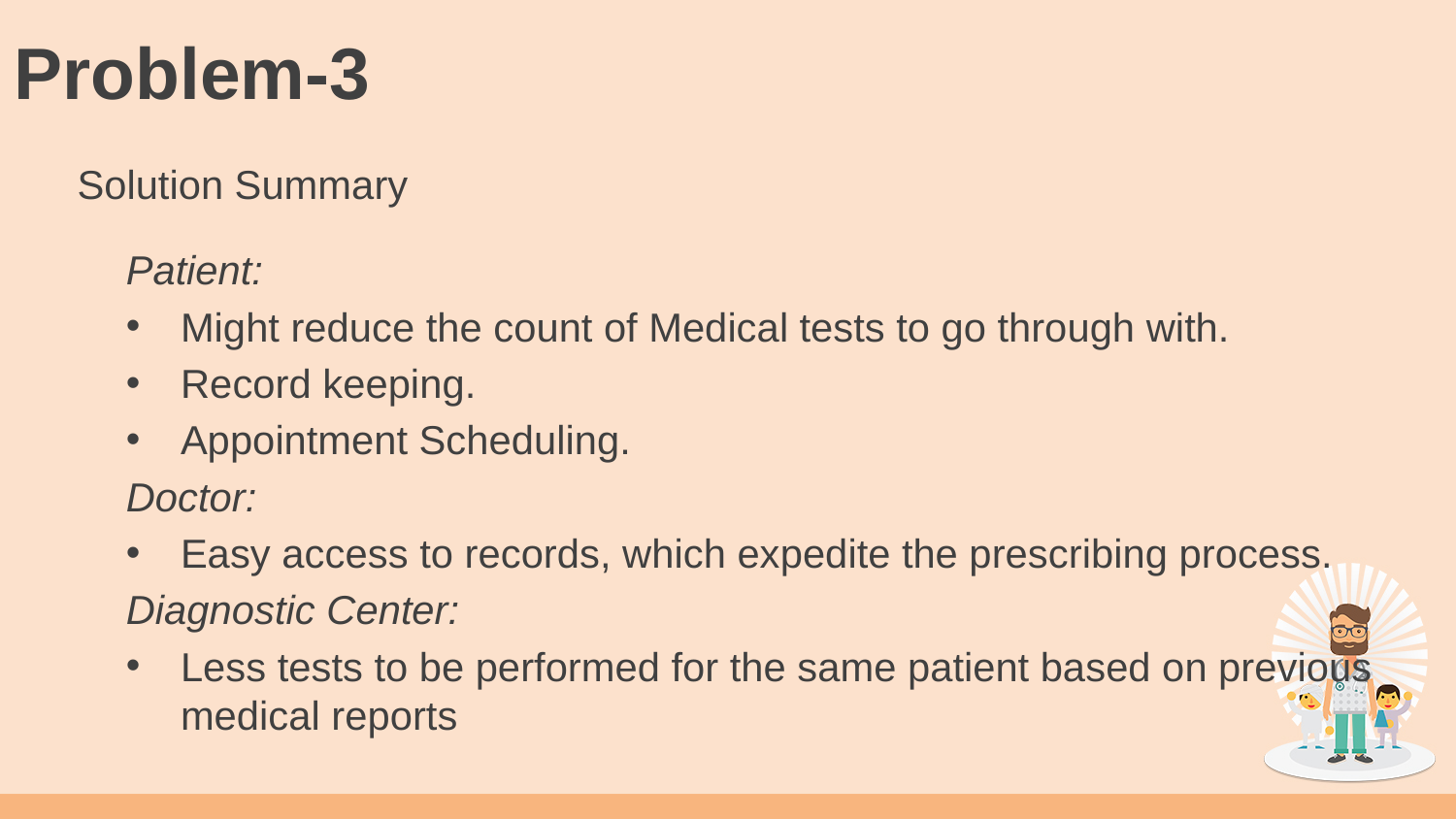

# Problem-3
Solution Summary
Patient:
Might reduce the count of Medical tests to go through with.
Record keeping.
Appointment Scheduling.
Doctor:
Easy access to records, which expedite the prescribing process.
Diagnostic Center:
Less tests to be performed for the same patient based on previous medical reports